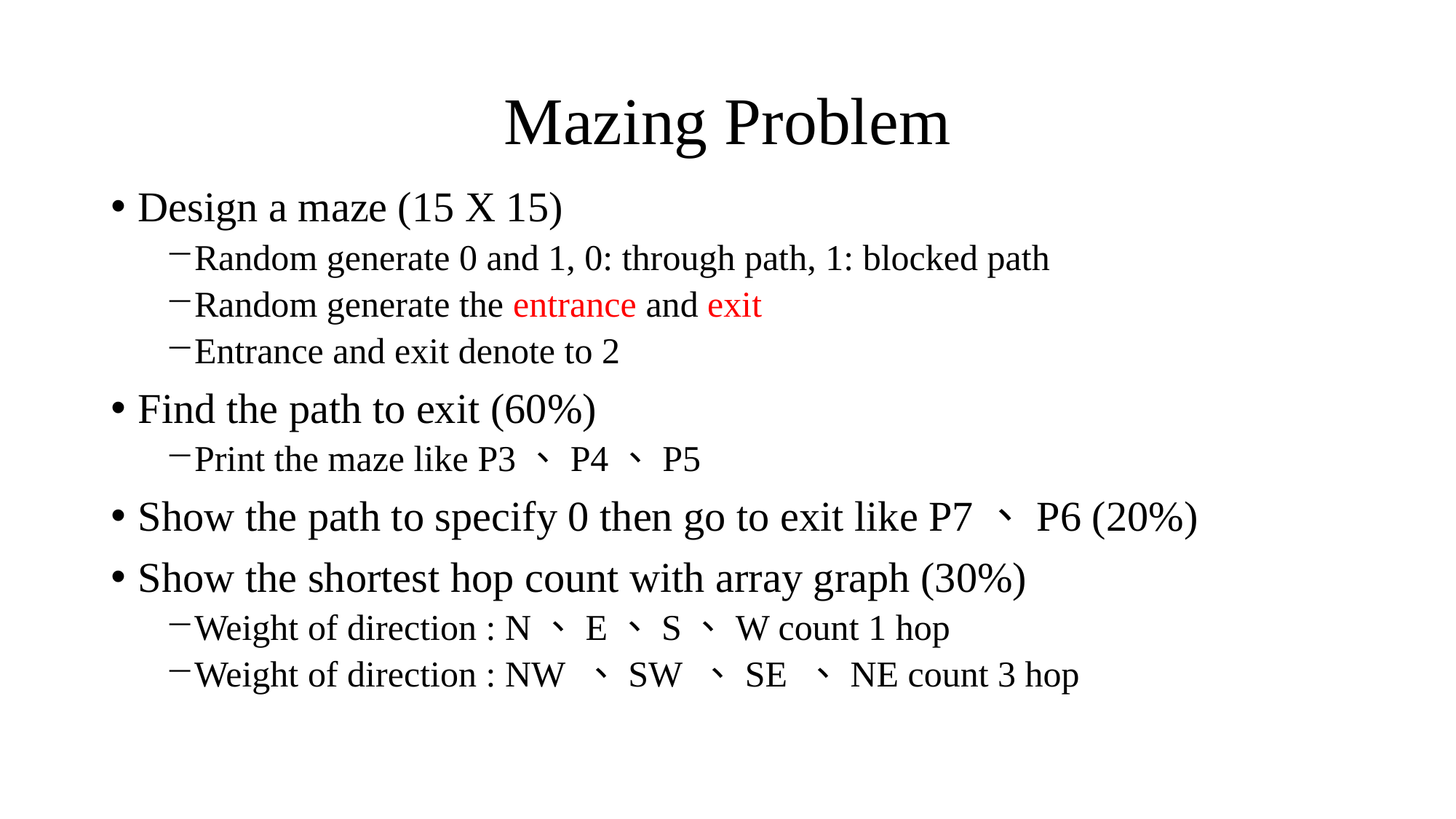

# Mazing Problem
Design a maze (15 X 15)
Random generate 0 and 1, 0: through path, 1: blocked path
Random generate the entrance and exit
Entrance and exit denote to 2
Find the path to exit (60%)
Print the maze like P3、P4、P5
Show the path to specify 0 then go to exit like P7、P6 (20%)
Show the shortest hop count with array graph (30%)
Weight of direction : N、E、S、W count 1 hop
Weight of direction : NW 、SW 、SE 、NE count 3 hop